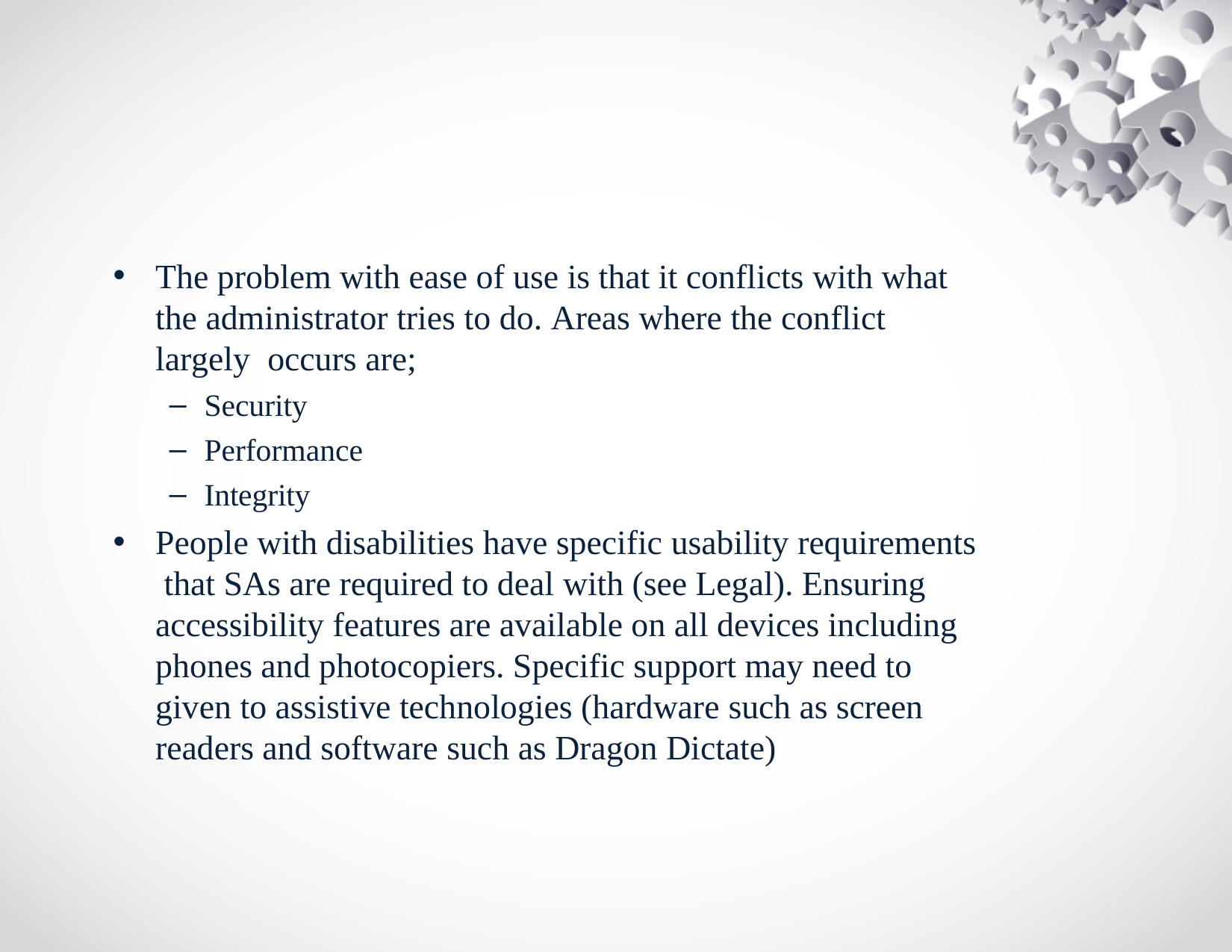

The problem with ease of use is that it conflicts with what  the administrator tries to do. Areas where the conflict largely  occurs are;
Security
Performance
Integrity
People with disabilities have specific usability requirements  that SAs are required to deal with (see Legal). Ensuring  accessibility features are available on all devices including  phones and photocopiers. Specific support may need to  given to assistive technologies (hardware such as screen  readers and software such as Dragon Dictate)